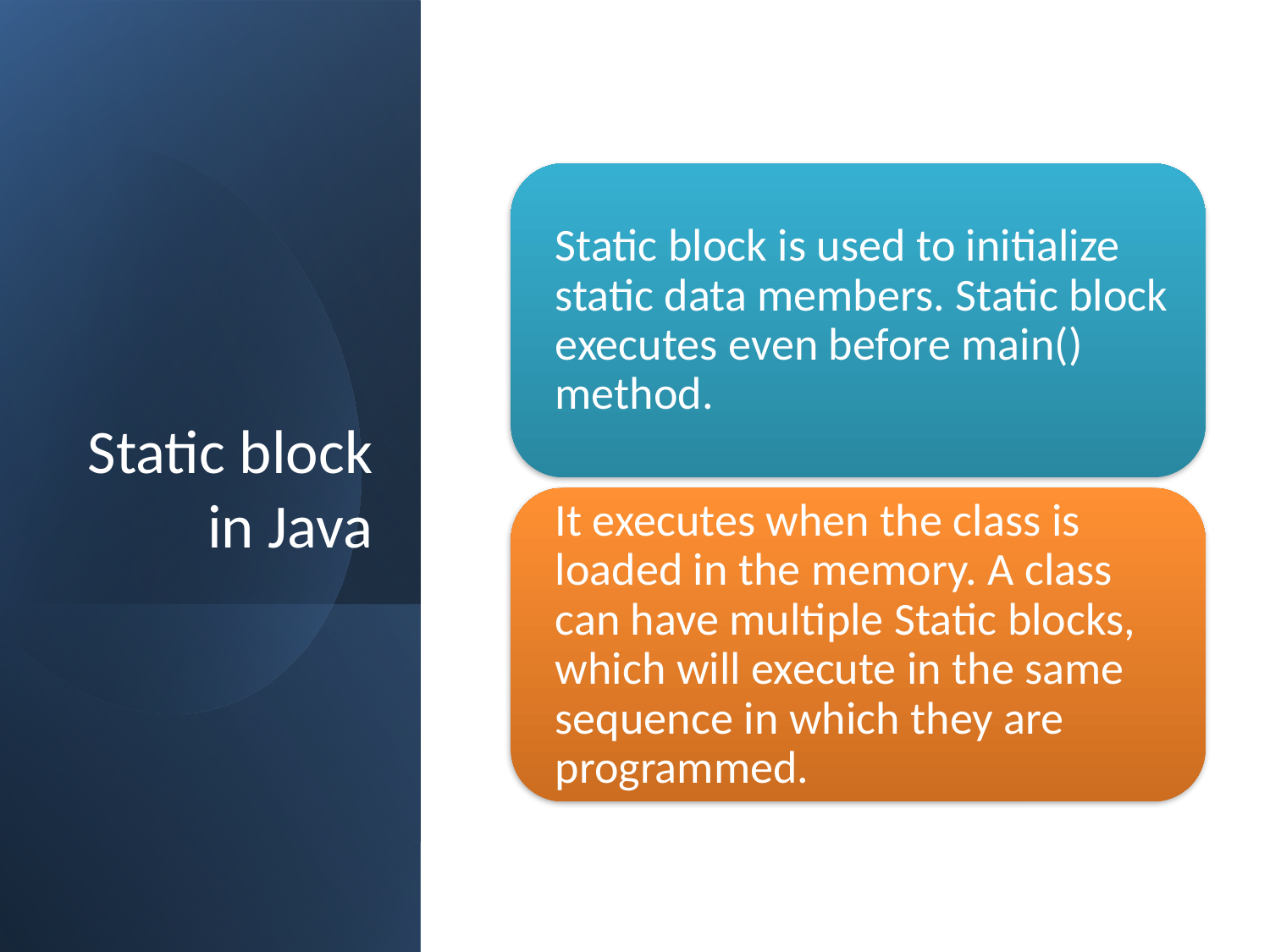

Static block is used to initialize static data members. Static block executes even before main() method.
It executes when the class is loaded in the memory. A class can have multiple Static blocks, which will execute in the same sequence in which they are programmed.

# Static block in Java